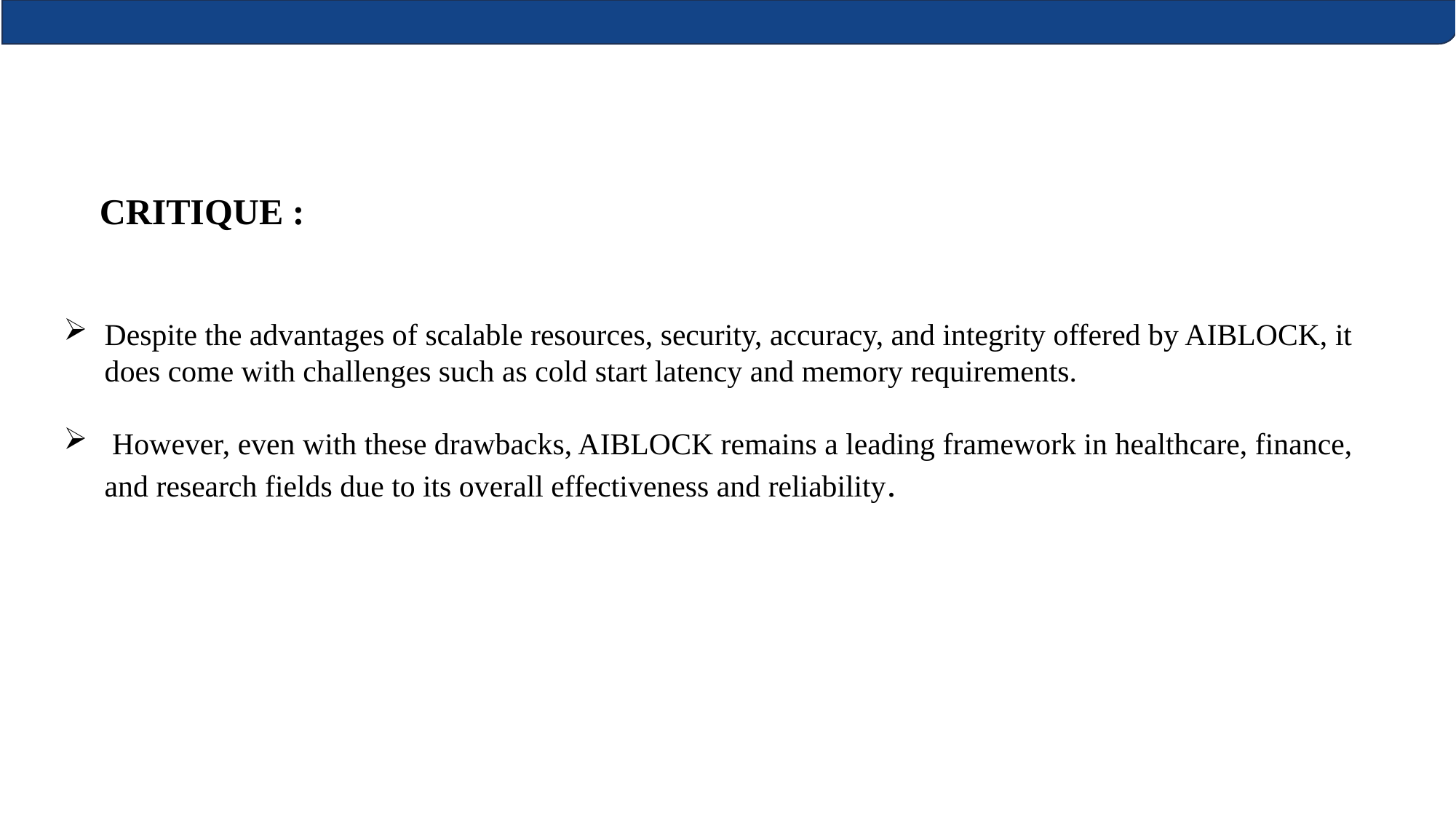

CRITIQUE :
Despite the advantages of scalable resources, security, accuracy, and integrity offered by AIBLOCK, it does come with challenges such as cold start latency and memory requirements.

 However, even with these drawbacks, AIBLOCK remains a leading framework in healthcare, finance, and research fields due to its overall effectiveness and reliability.